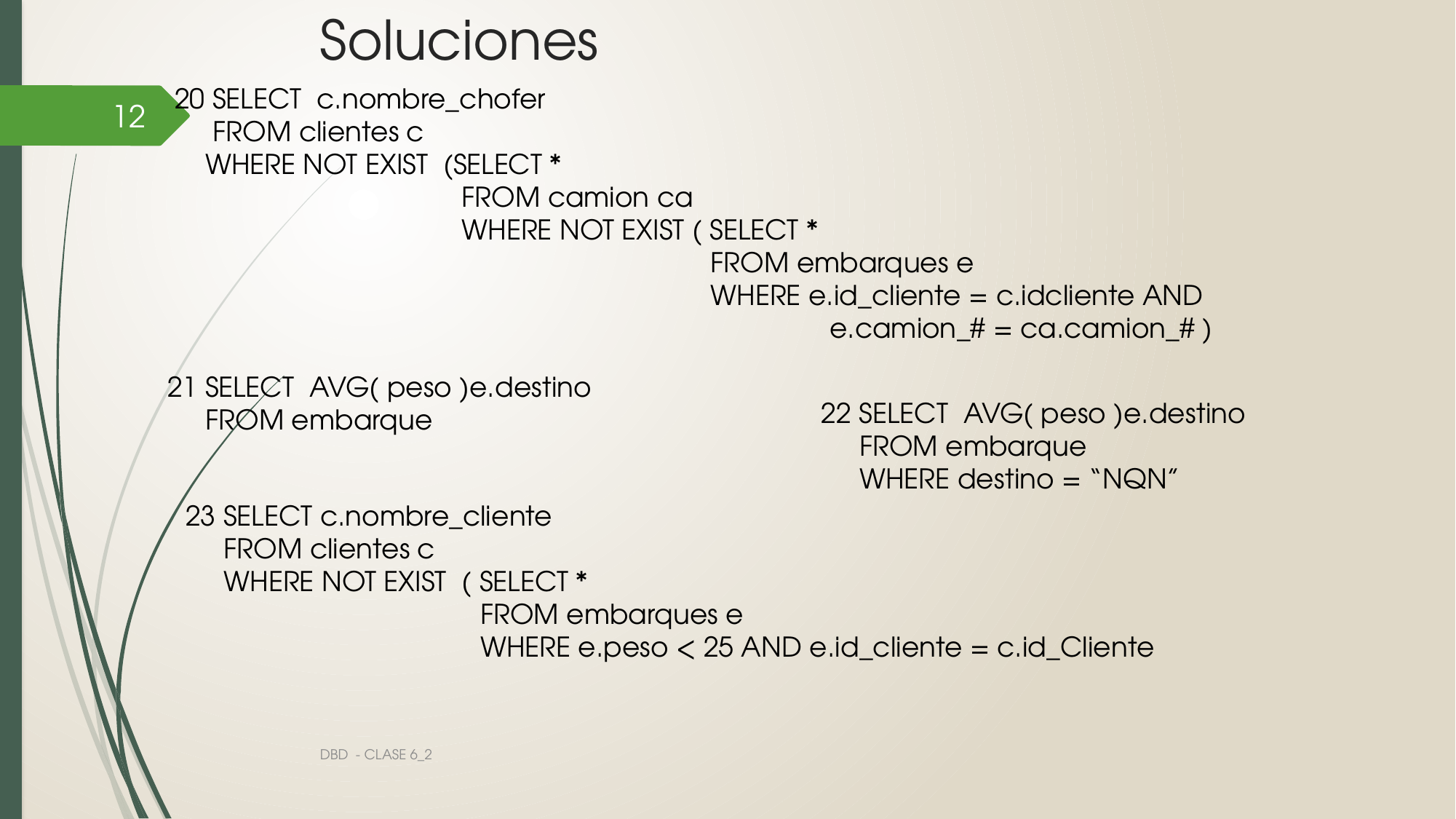

# Soluciones
20 SELECT  c.nombre_chofer
     FROM clientes c
    WHERE NOT EXIST  (SELECT *
		         FROM camion ca
		         WHERE NOT EXIST ( SELECT *
				             FROM embarques e
				             WHERE e.id_cliente = c.idcliente AND
						e.camion_# = ca.camion_# )
12
21 SELECT  AVG( peso )e.destino
     FROM embarque

22 SELECT  AVG( peso )e.destino
     FROM embarque
     WHERE destino = “NQN”

23 SELECT c.nombre_cliente
     FROM clientes c
     WHERE NOT EXIST  ( SELECT *
  		          FROM embarques e
		          WHERE e.peso < 25 AND e.id_cliente = c.id_Cliente
DBD  - CLASE 6_2